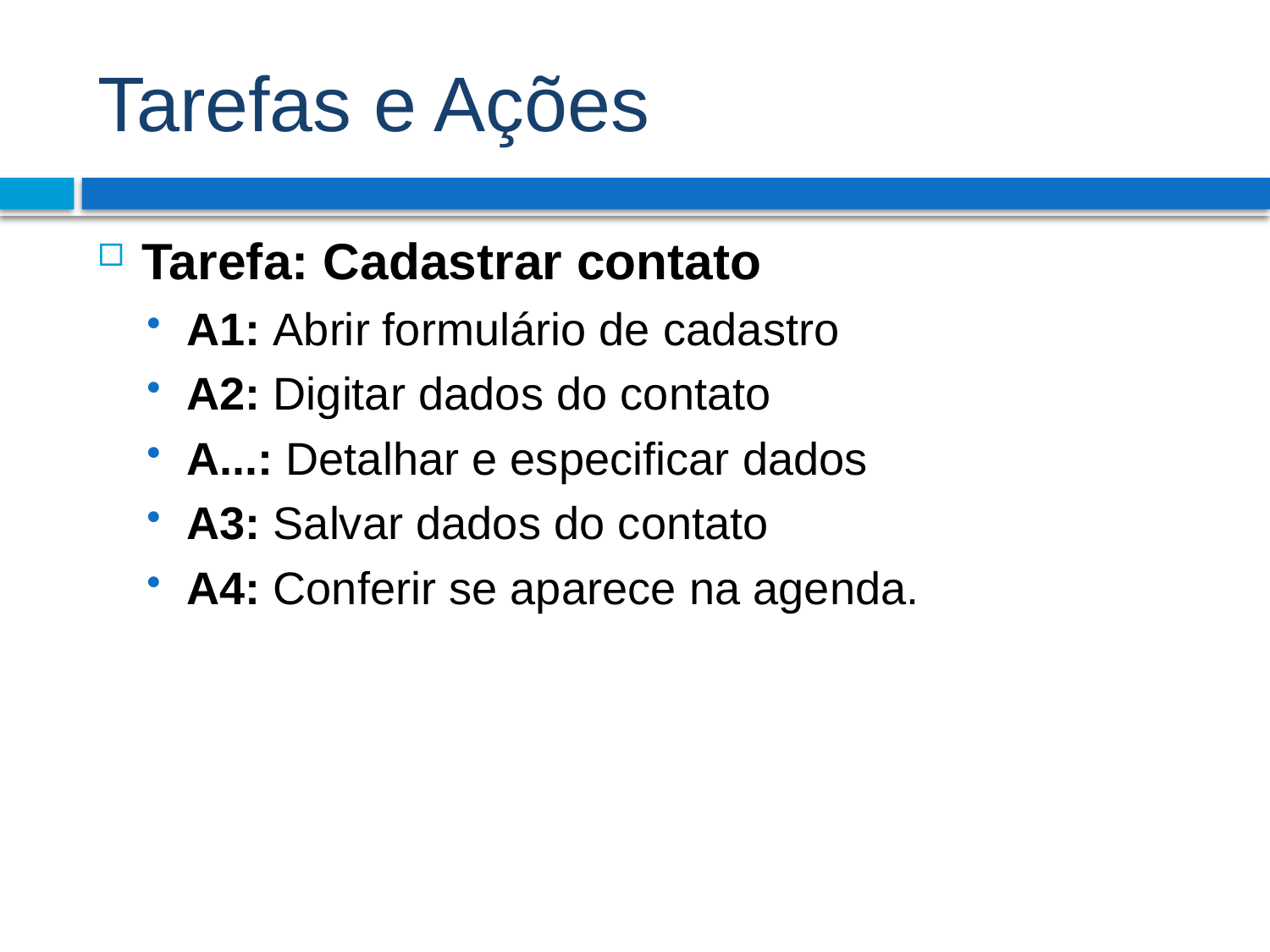

# Tarefas e Ações
Tarefa: Cadastrar contato
A1: Abrir formulário de cadastro
A2: Digitar dados do contato
A...: Detalhar e especificar dados
A3: Salvar dados do contato
A4: Conferir se aparece na agenda.